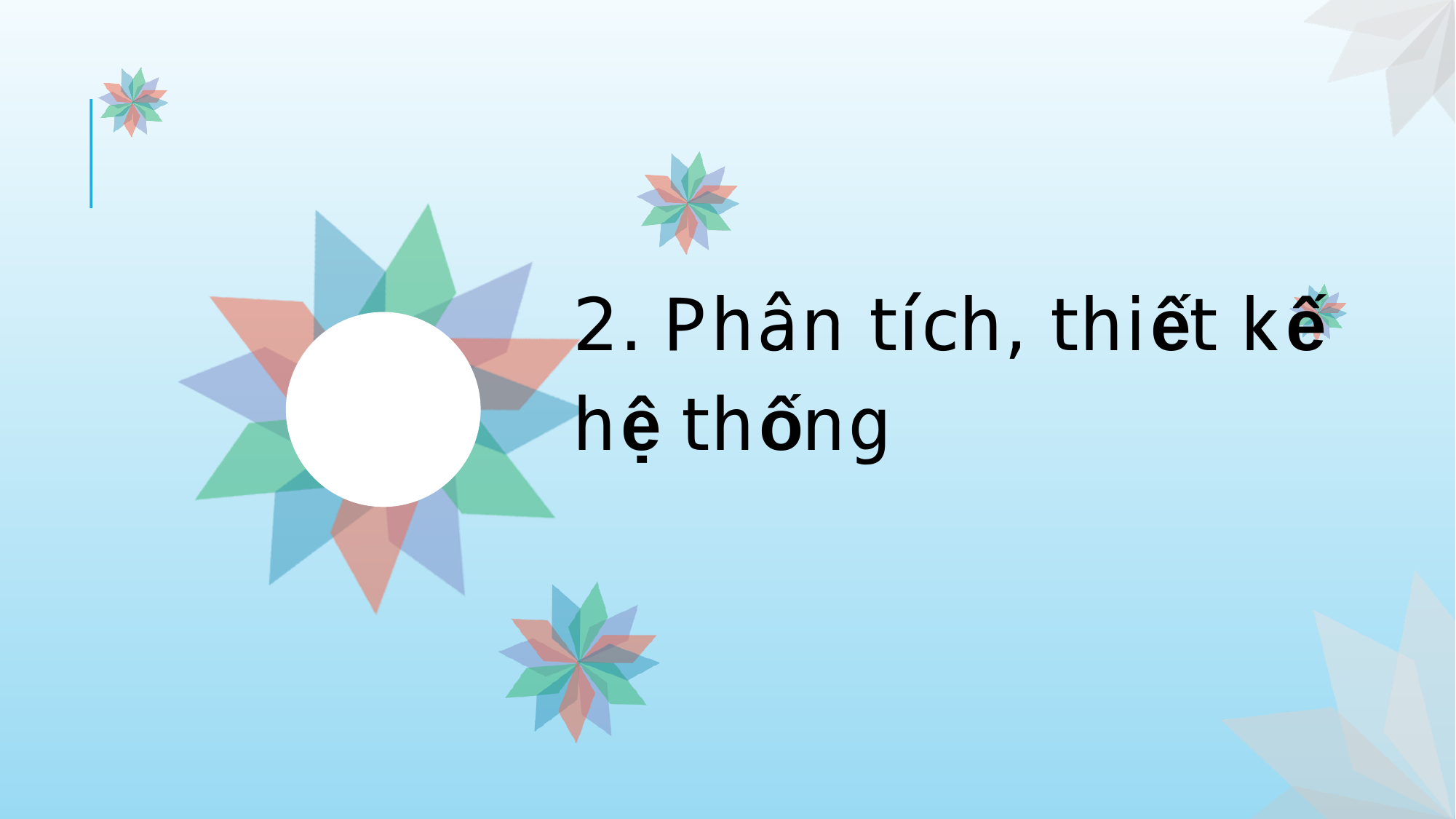

2. Phân tích, thiết kế
hệ thống